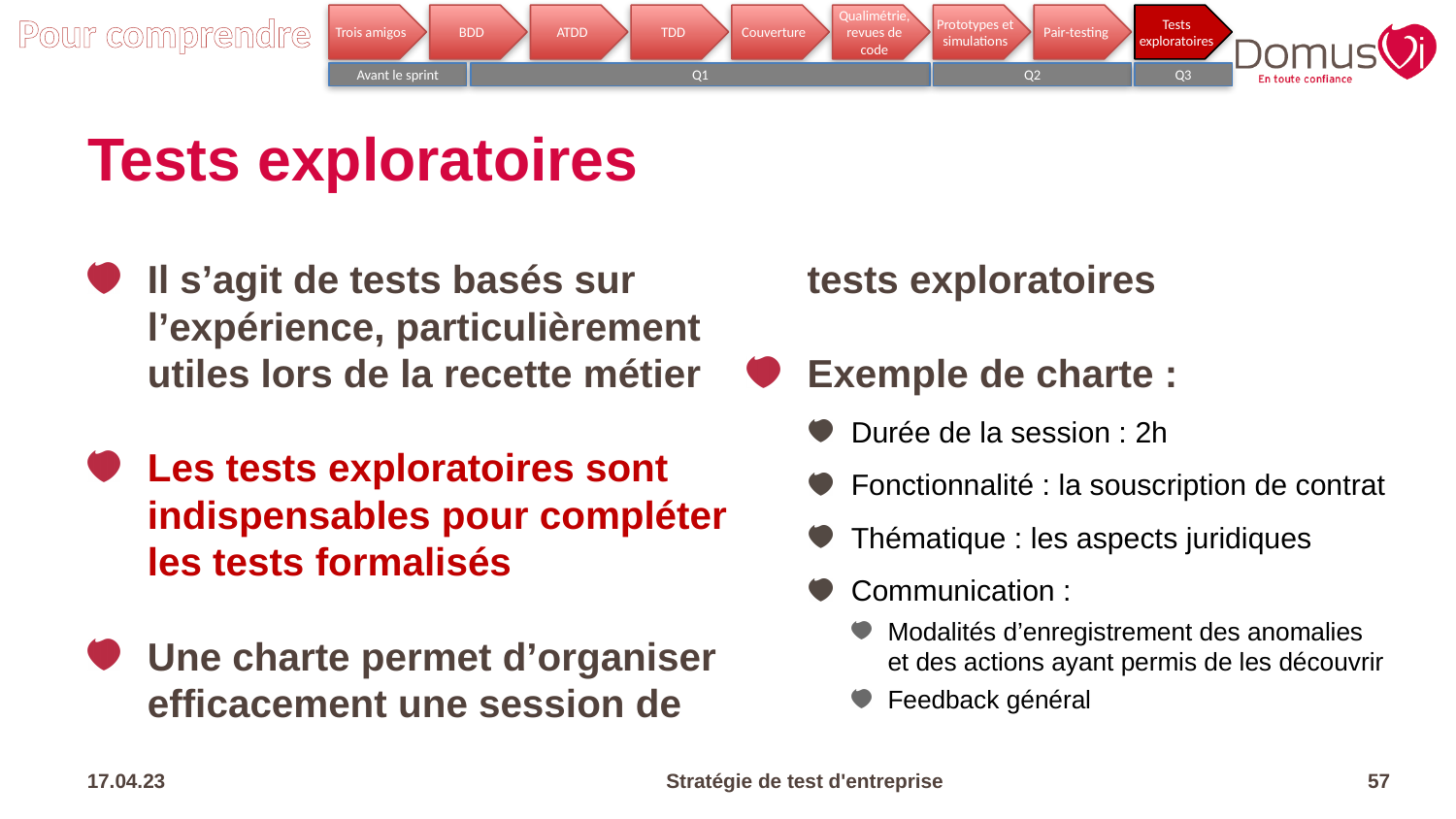

Pour comprendre
Trois amigos
BDD
ATDD
TDD
Couverture
Qualimétrie, revues de code
Prototypes et simulations
Pair-testing
Tests exploratoires
Q3
Avant le sprint
Q1
Q2
# Tests exploratoires
Il s’agit de tests basés sur l’expérience, particulièrement utiles lors de la recette métier
Les tests exploratoires sont indispensables pour compléter les tests formalisés
Une charte permet d’organiser efficacement une session de tests exploratoires
Exemple de charte :
Durée de la session : 2h
Fonctionnalité : la souscription de contrat
Thématique : les aspects juridiques
Communication :
Modalités d’enregistrement des anomalies et des actions ayant permis de les découvrir
Feedback général
17.04.23
Stratégie de test d'entreprise
57